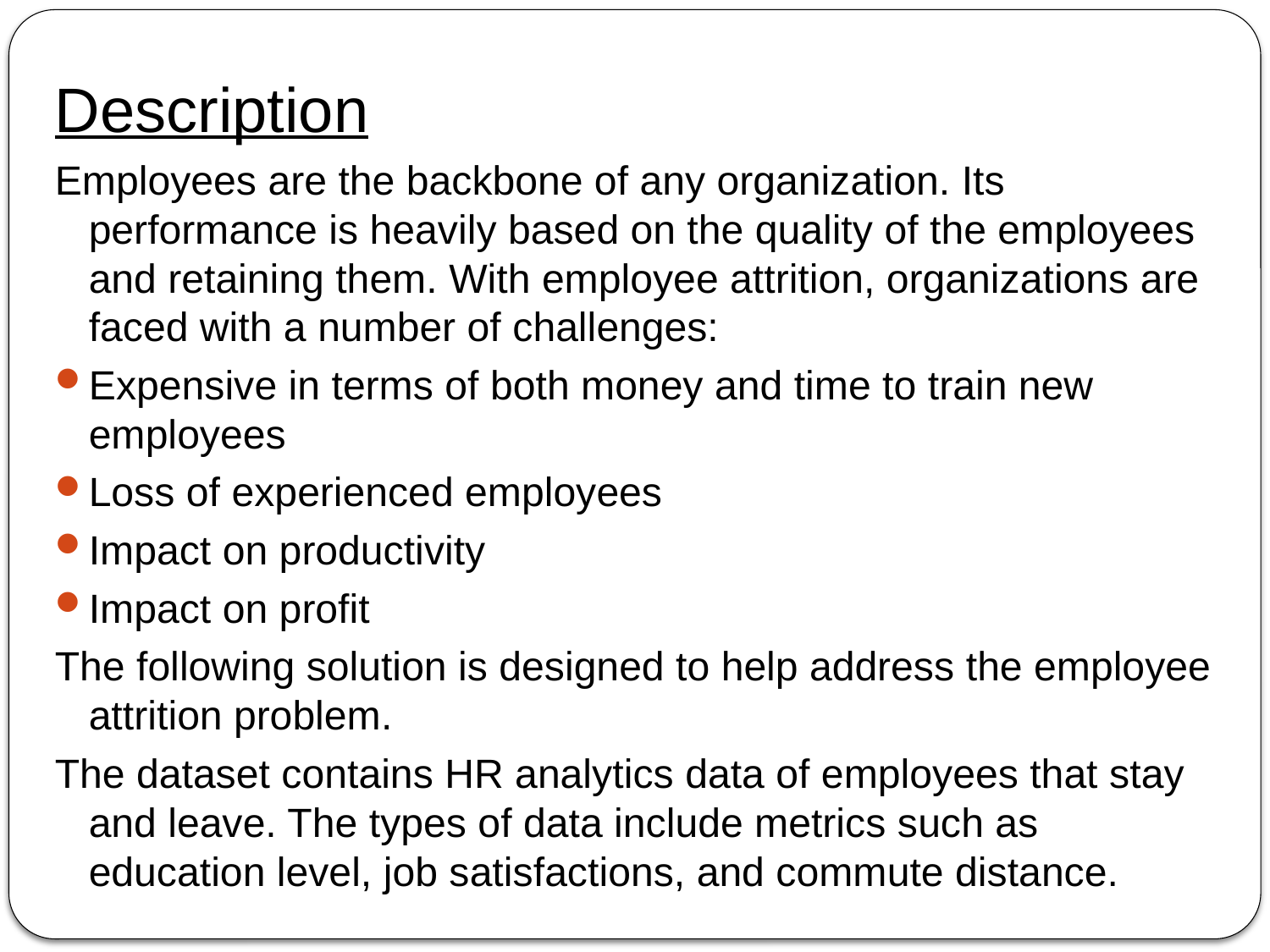

Description
Employees are the backbone of any organization. Its performance is heavily based on the quality of the employees and retaining them. With employee attrition, organizations are faced with a number of challenges:
Expensive in terms of both money and time to train new employees
Loss of experienced employees
Impact on productivity
Impact on profit
The following solution is designed to help address the employee attrition problem.
The dataset contains HR analytics data of employees that stay and leave. The types of data include metrics such as education level, job satisfactions, and commute distance.